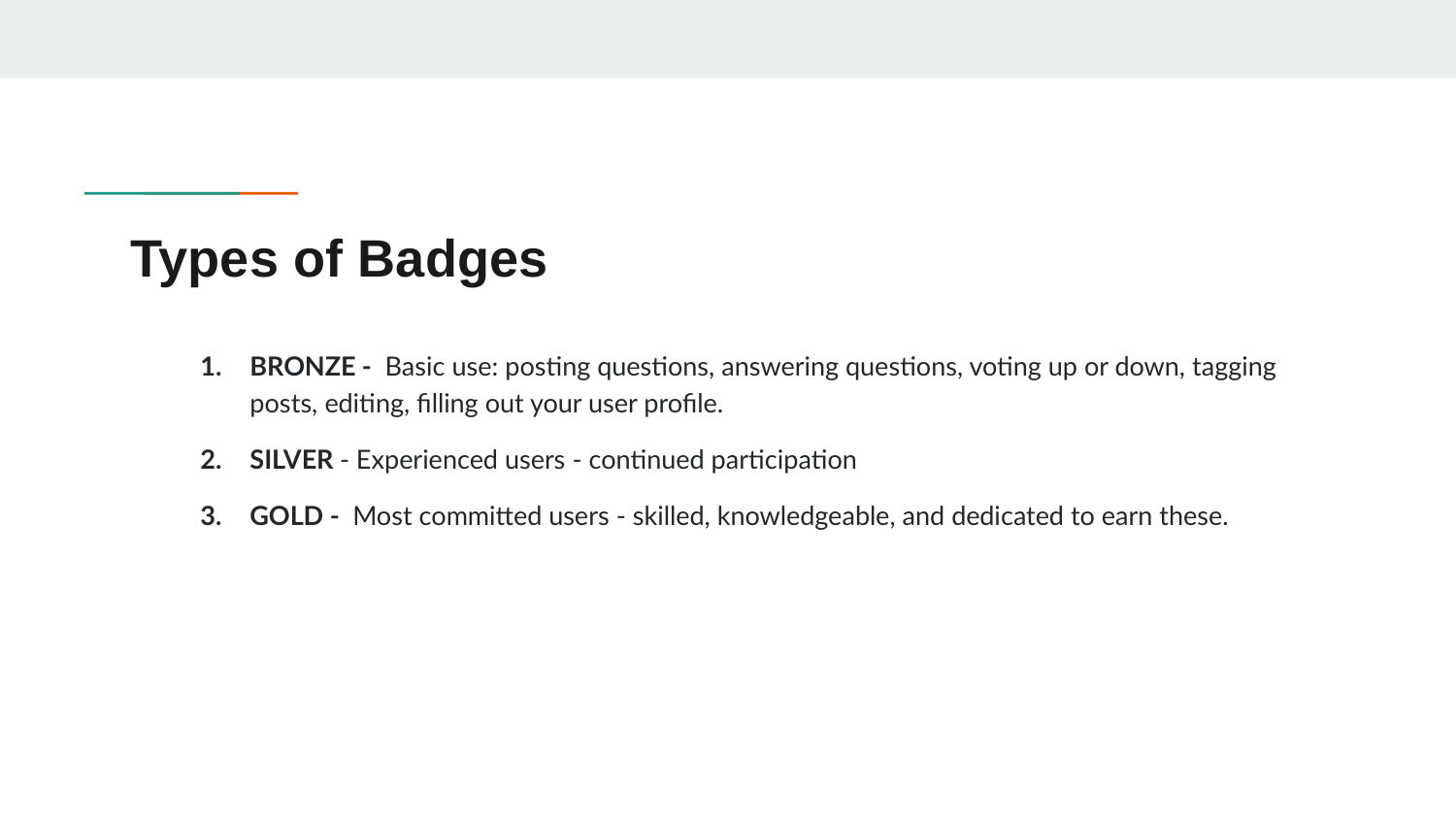

# Types of Badges
BRONZE -  Basic use: posting questions, answering questions, voting up or down, tagging posts, editing, filling out your user profile.
SILVER - Experienced users - continued participation
GOLD -  Most committed users - skilled, knowledgeable, and dedicated to earn these.